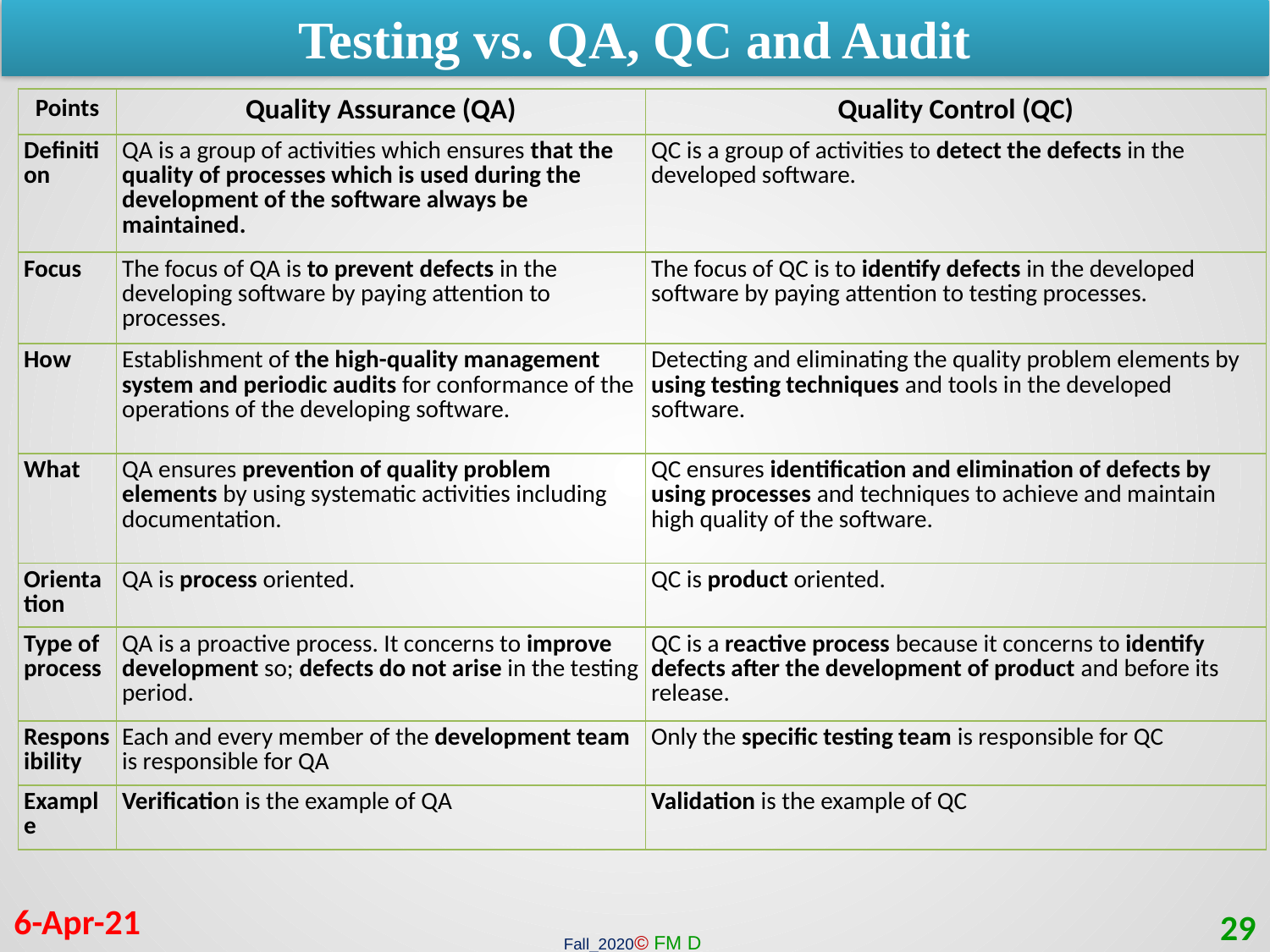

Testing vs. QA, QC and Audit
| Points | Quality Assurance (QA) | Quality Control (QC) |
| --- | --- | --- |
| Definition | QA is a group of activities which ensures that the quality of processes which is used during the development of the software always be maintained. | QC is a group of activities to detect the defects in the developed software. |
| Focus | The focus of QA is to prevent defects in the developing software by paying attention to processes. | The focus of QC is to identify defects in the developed software by paying attention to testing processes. |
| How | Establishment of the high-quality management system and periodic audits for conformance of the operations of the developing software. | Detecting and eliminating the quality problem elements by using testing techniques and tools in the developed software. |
| What | QA ensures prevention of quality problem elements by using systematic activities including documentation. | QC ensures identification and elimination of defects by using processes and techniques to achieve and maintain high quality of the software. |
| Orientation | QA is process oriented. | QC is product oriented. |
| Type of process | QA is a proactive process. It concerns to improve development so; defects do not arise in the testing period. | QC is a reactive process because it concerns to identify defects after the development of product and before its release. |
| Responsibility | Each and every member of the development team is responsible for QA | Only the specific testing team is responsible for QC |
| Example | Verification is the example of QA | Validation is the example of QC |

6-Apr-21
29